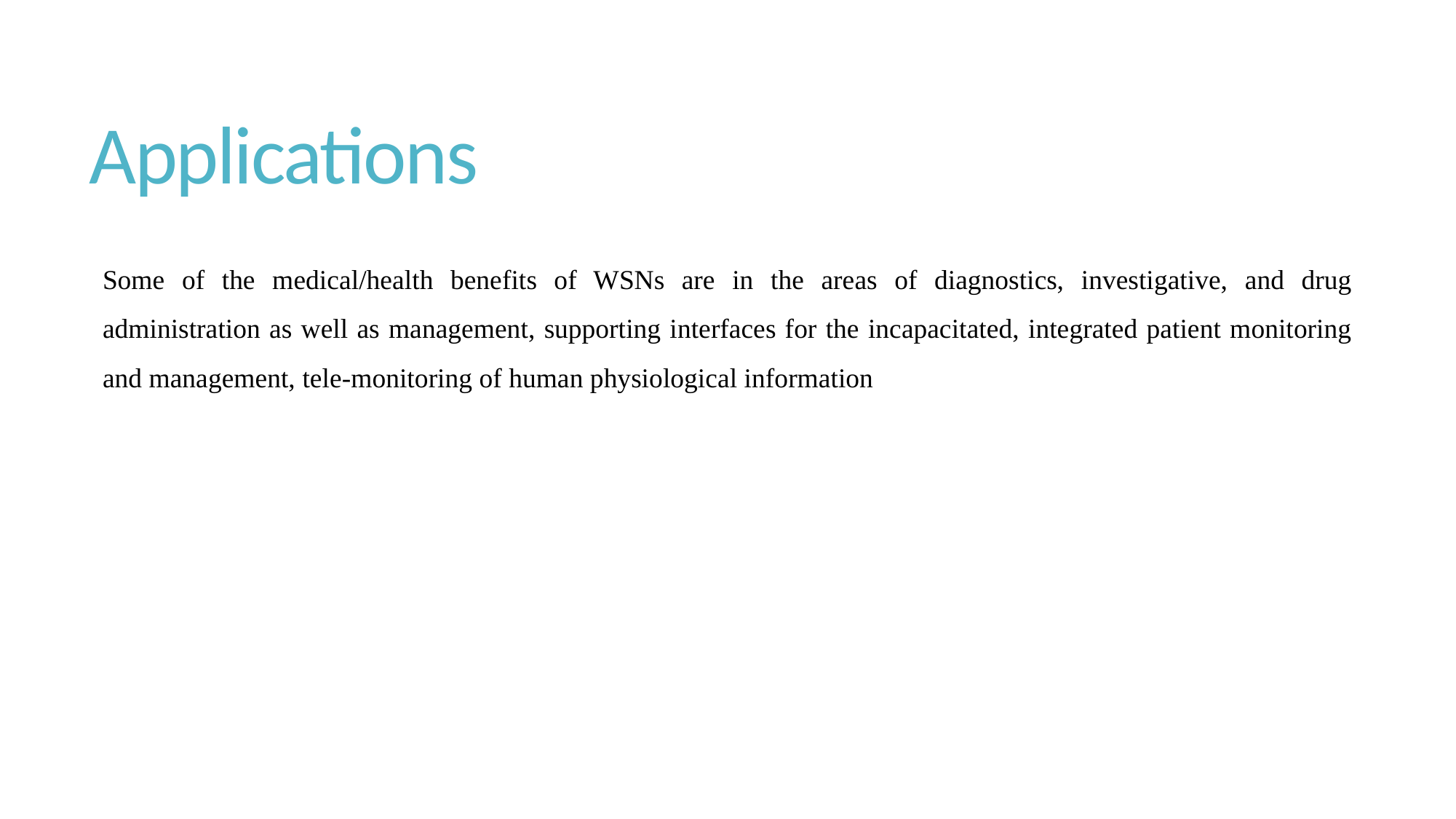

# Applications
Some of the medical/health benefits of WSNs are in the areas of diagnostics, investigative, and drug administration as well as management, supporting interfaces for the incapacitated, integrated patient monitoring and management, tele-monitoring of human physiological information